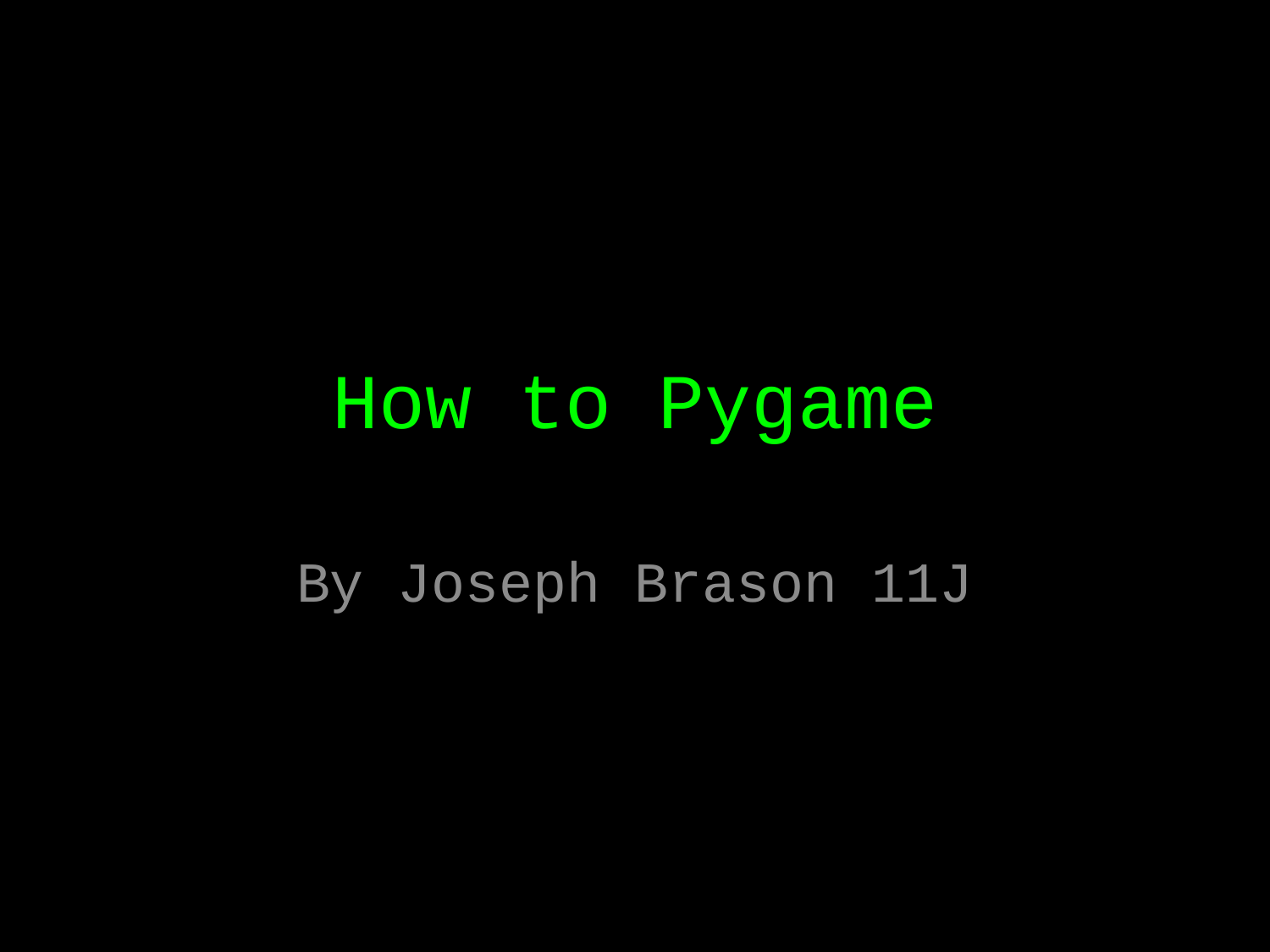

# How to Pygame
By Joseph Brason 11J